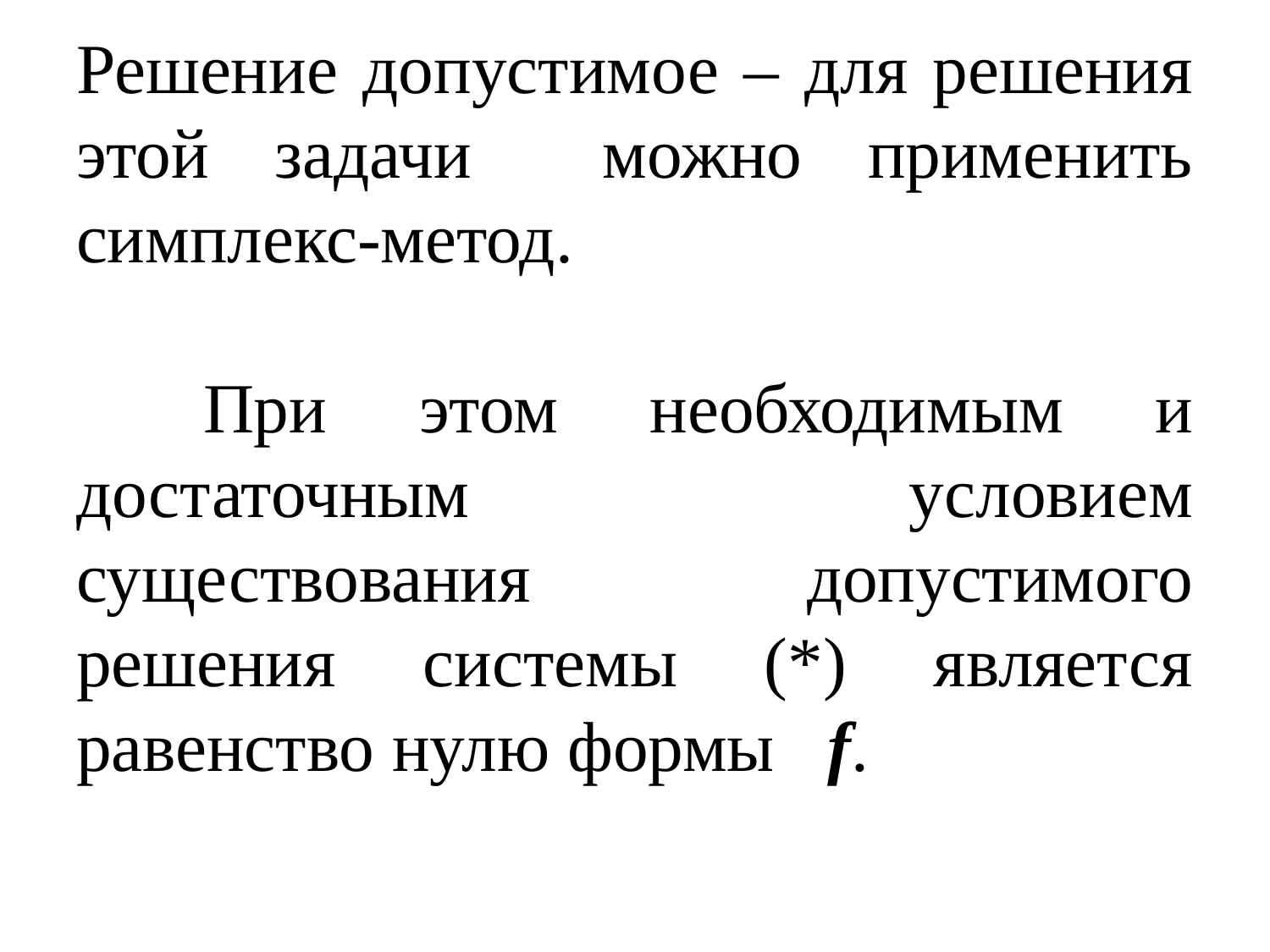

# Решение допустимое – для решения этой задачи  можно применить симплекс-метод.
	При этом необходимым и достаточным условием существования допустимого решения системы (*) является равенство нулю формы   f.